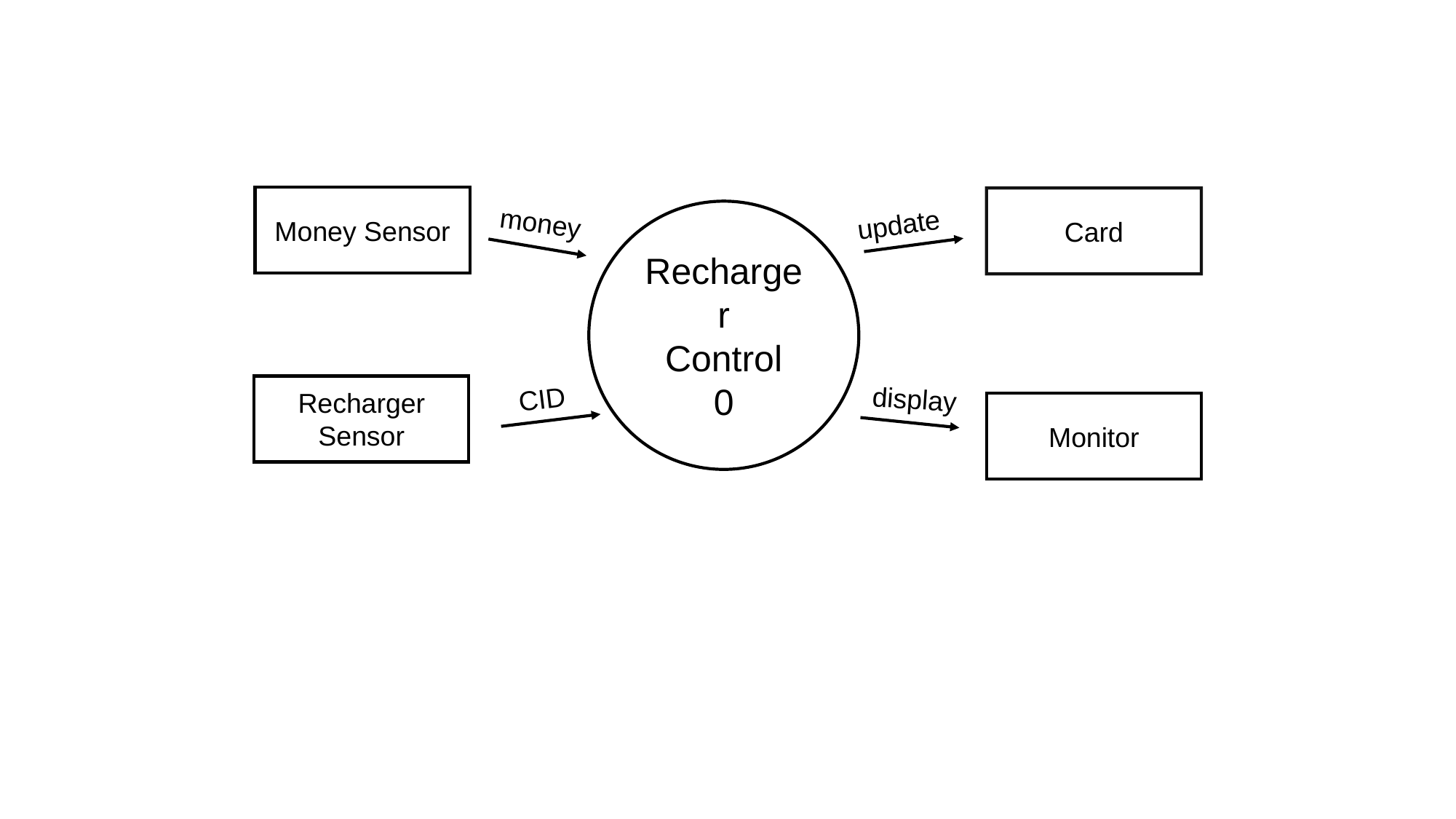

Money Sensor
Card
update
Recharger
Control
0
money
Recharger Sensor
CID
display
Monitor